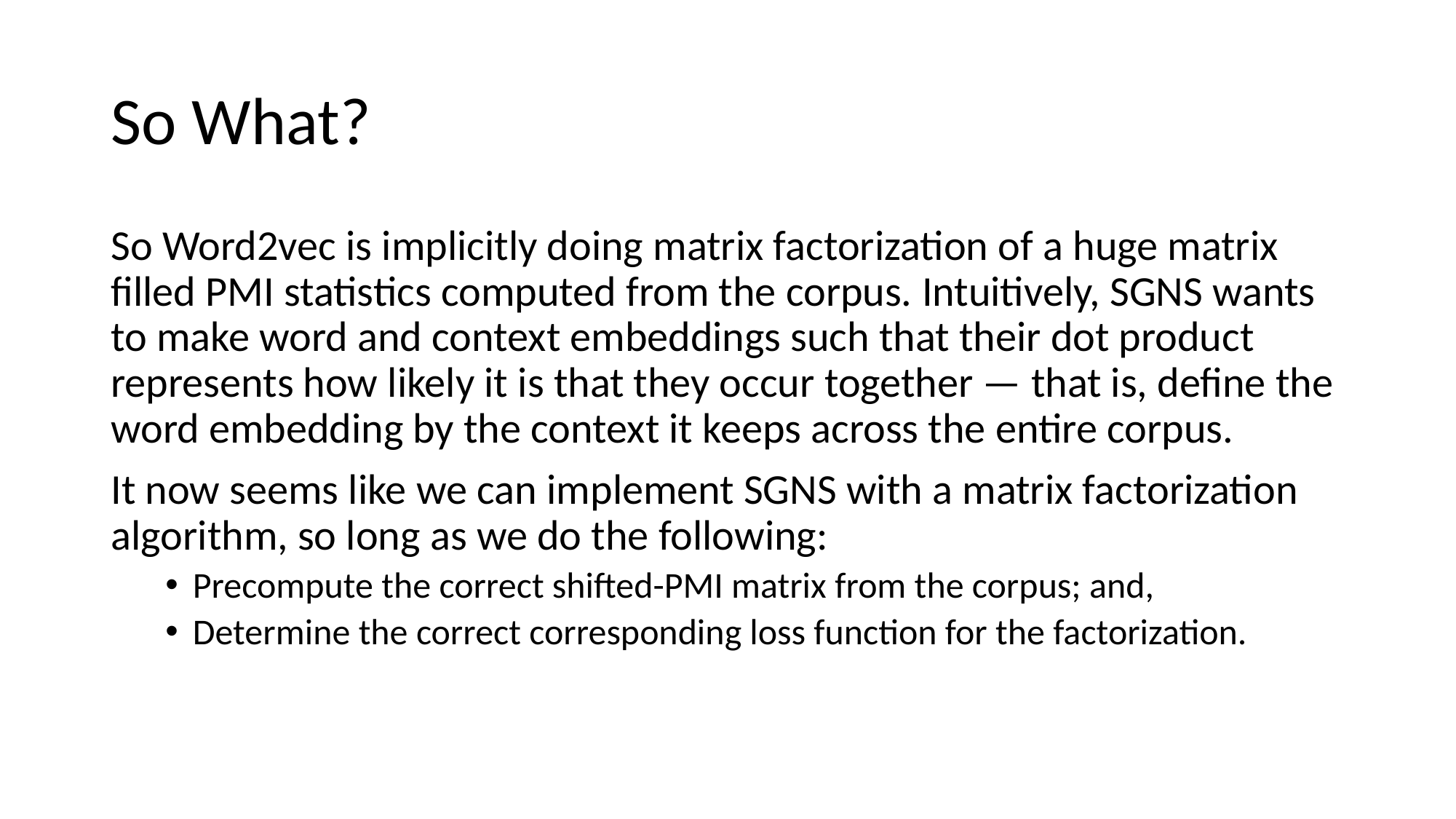

# So What?
So Word2vec is implicitly doing matrix factorization of a huge matrix filled PMI statistics computed from the corpus. Intuitively, SGNS wants to make word and context embeddings such that their dot product represents how likely it is that they occur together — that is, define the word embedding by the context it keeps across the entire corpus.
It now seems like we can implement SGNS with a matrix factorization algorithm, so long as we do the following:
Precompute the correct shifted-PMI matrix from the corpus; and,
Determine the correct corresponding loss function for the factorization.